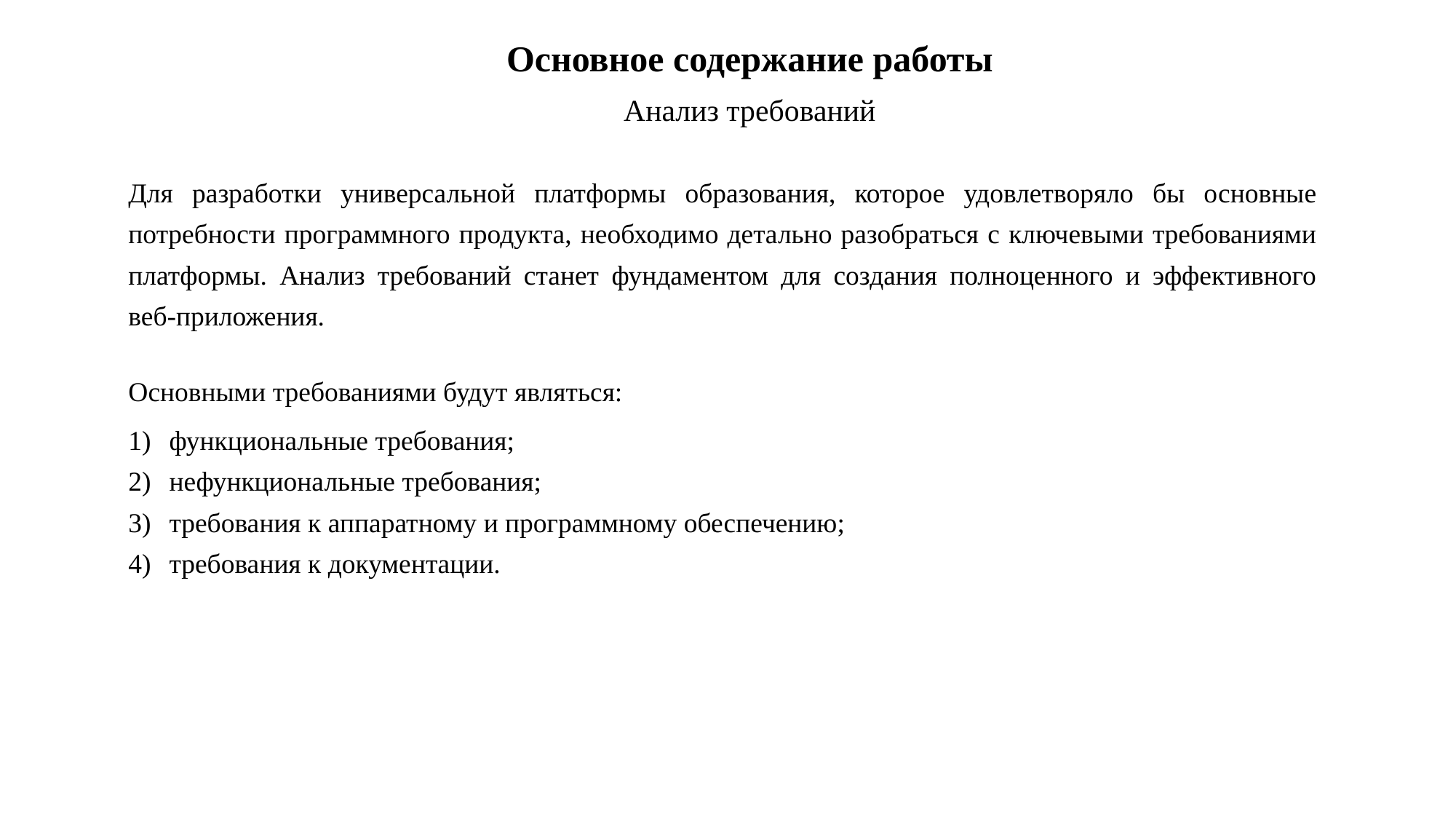

Основное содержание работы
Анализ требований
Для разработки универсальной платформы образования, которое удовлетворяло бы основные потребности программного продукта, необходимо детально разобраться с ключевыми требованиями платформы. Анализ требований станет фундаментом для создания полноценного и эффективного веб-приложения.

Основными требованиями будут являться:
функциональные требования;
нефункциональные требования;
требования к аппаратному и программному обеспечению;
требования к документации.